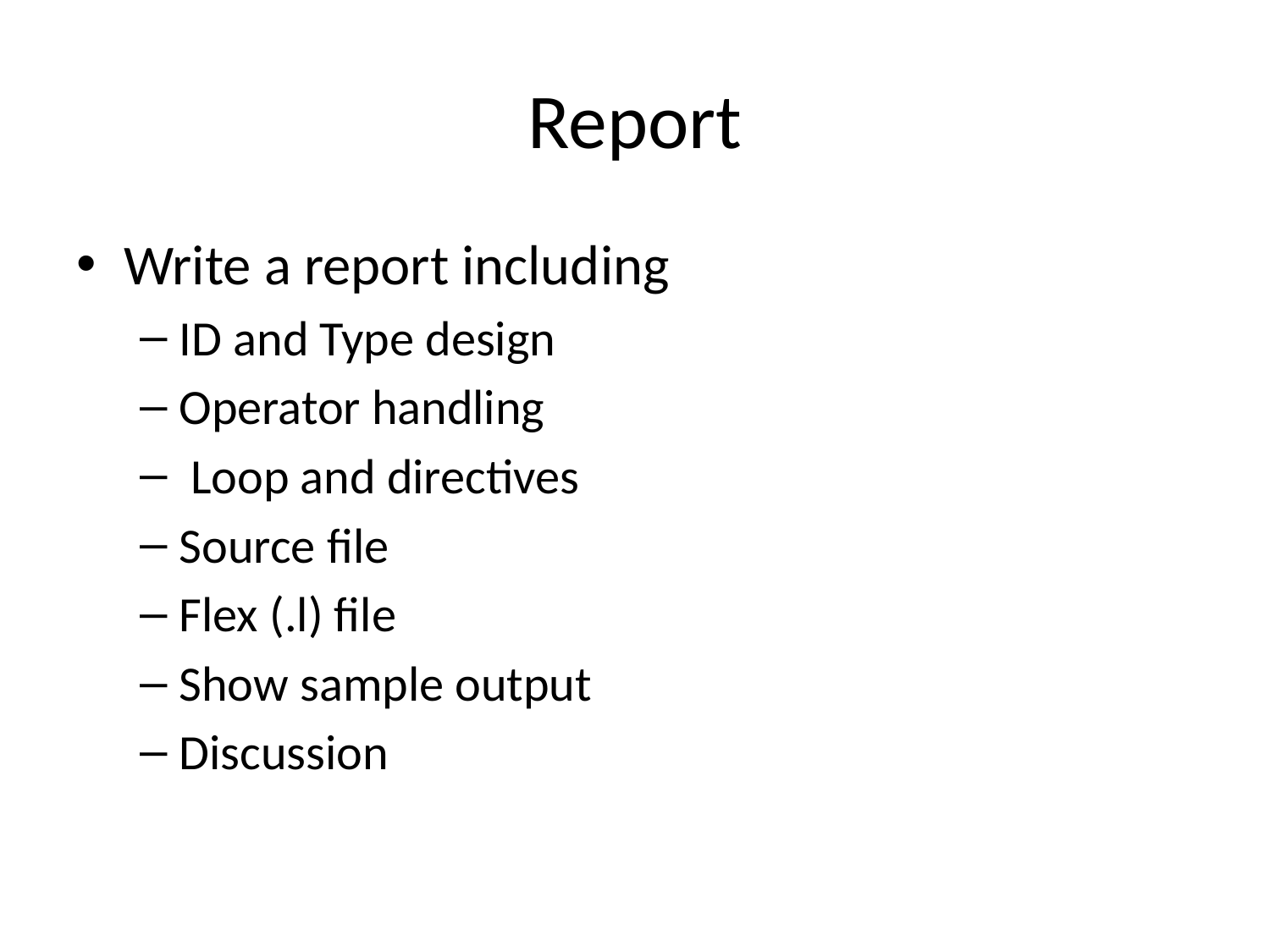

# Report
Write a report including
ID and Type design
Operator handling
 Loop and directives
Source file
Flex (.l) file
Show sample output
Discussion